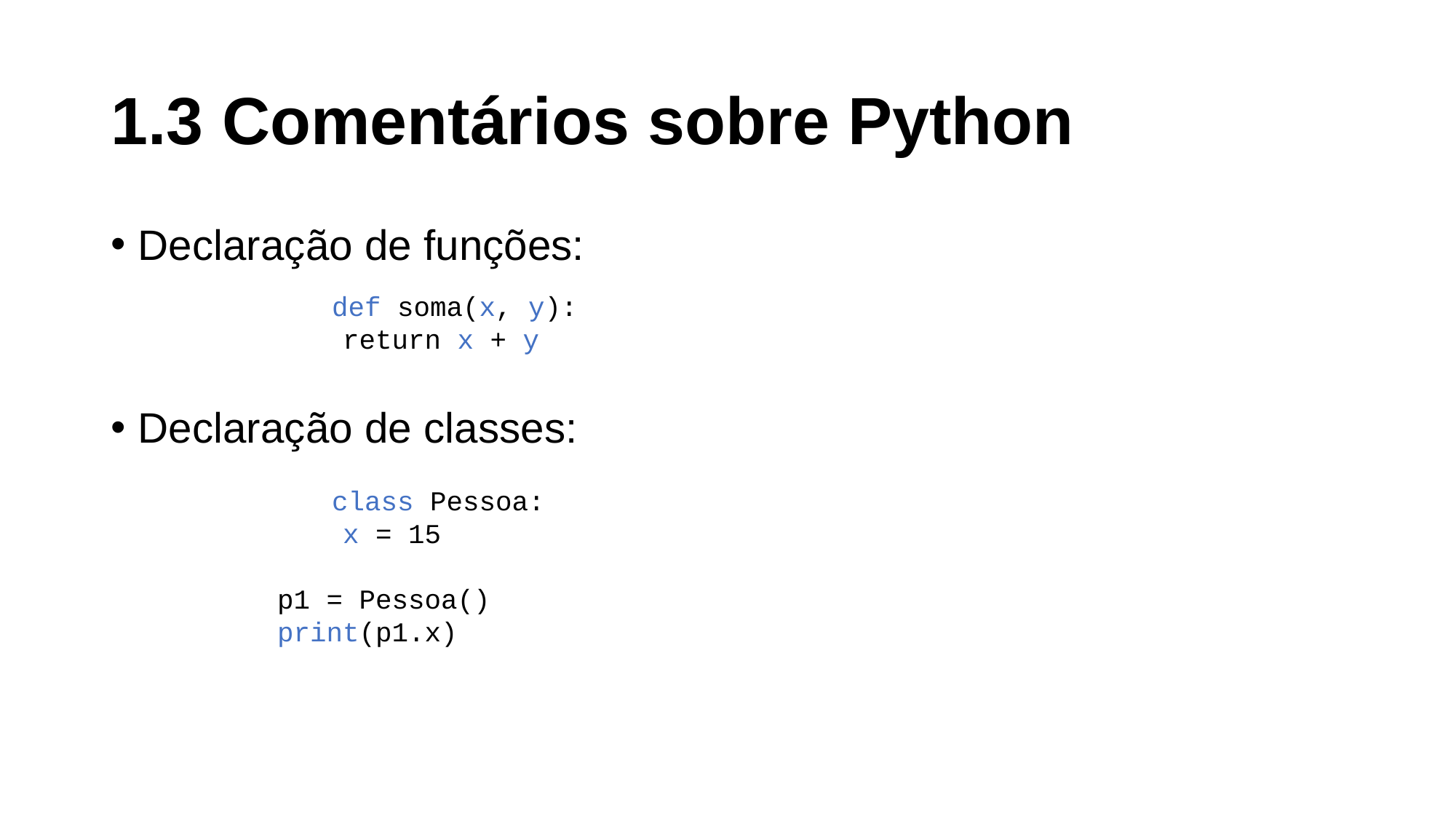

# 1.3 Comentários sobre Python
Declaração de funções:

Declaração de classes:
	def soma(x, y):
    return x + y
	class Pessoa:
    x = 15

p1 = Pessoa()
print(p1.x)